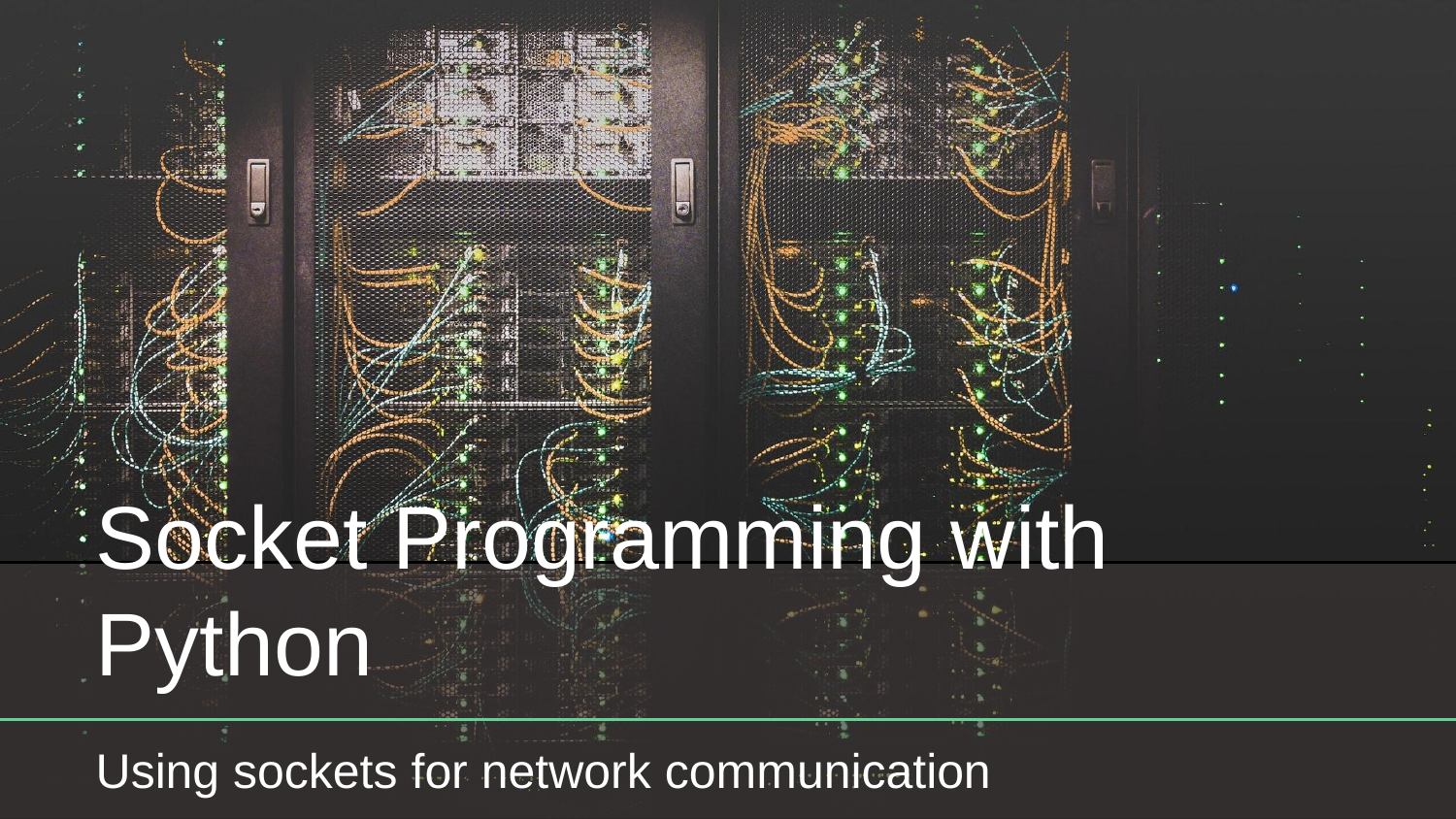

# Socket Programming with Python
Using sockets for network communication